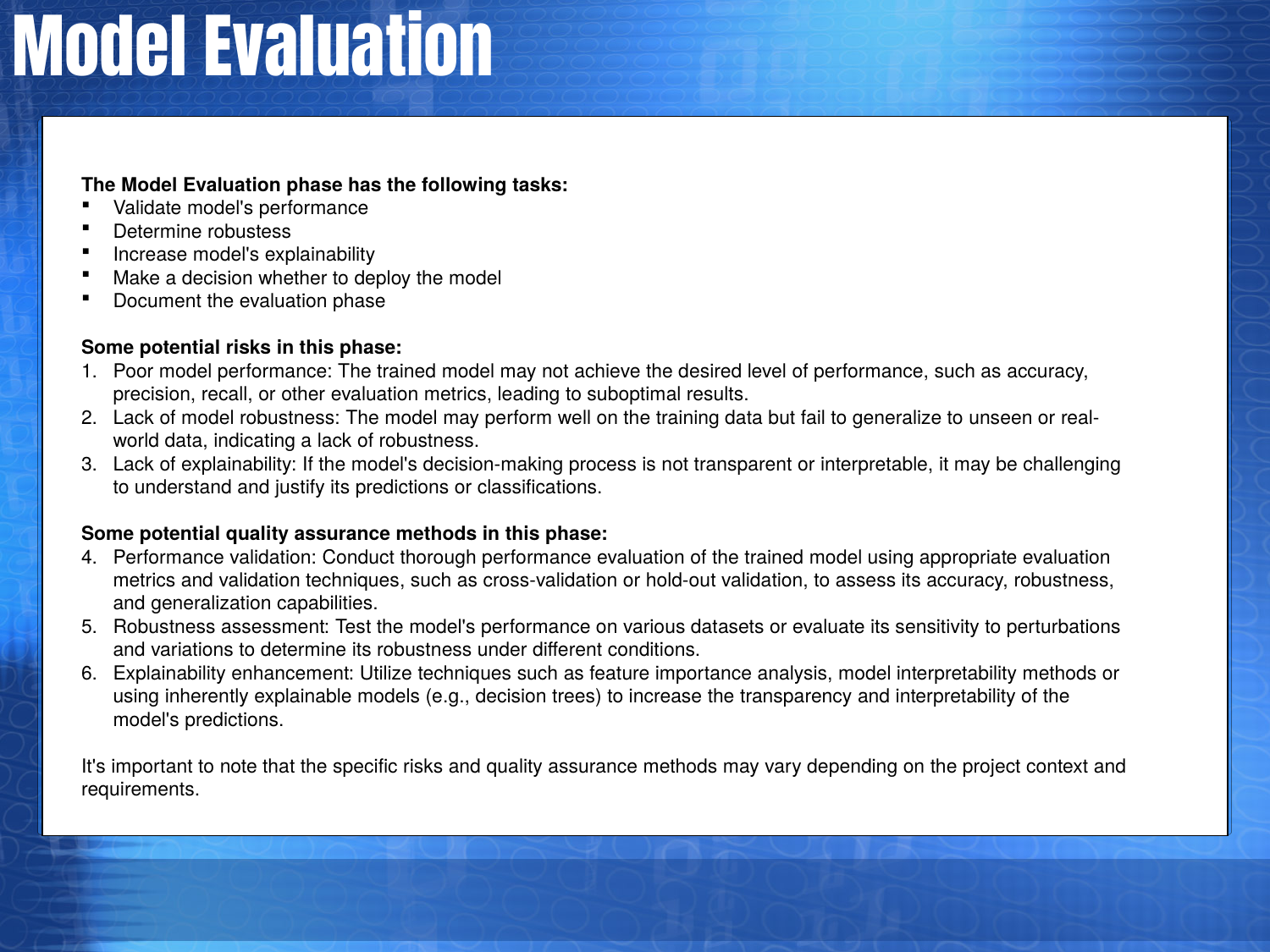

# Model Evaluation

The Model Evaluation phase has the following tasks:
Validate model's performance
Determine robustess
Increase model's explainability
Make a decision whether to deploy the model
Document the evaluation phase

Some potential risks in this phase:
Poor model performance: The trained model may not achieve the desired level of performance, such as accuracy, precision, recall, or other evaluation metrics, leading to suboptimal results.
Lack of model robustness: The model may perform well on the training data but fail to generalize to unseen or real-world data, indicating a lack of robustness.
Lack of explainability: If the model's decision-making process is not transparent or interpretable, it may be challenging to understand and justify its predictions or classifications.

Some potential quality assurance methods in this phase:
Performance validation: Conduct thorough performance evaluation of the trained model using appropriate evaluation metrics and validation techniques, such as cross-validation or hold-out validation, to assess its accuracy, robustness, and generalization capabilities.
Robustness assessment: Test the model's performance on various datasets or evaluate its sensitivity to perturbations and variations to determine its robustness under different conditions.
Explainability enhancement: Utilize techniques such as feature importance analysis, model interpretability methods or using inherently explainable models (e.g., decision trees) to increase the transparency and interpretability of the model's predictions.

It's important to note that the specific risks and quality assurance methods may vary depending on the project context and requirements.